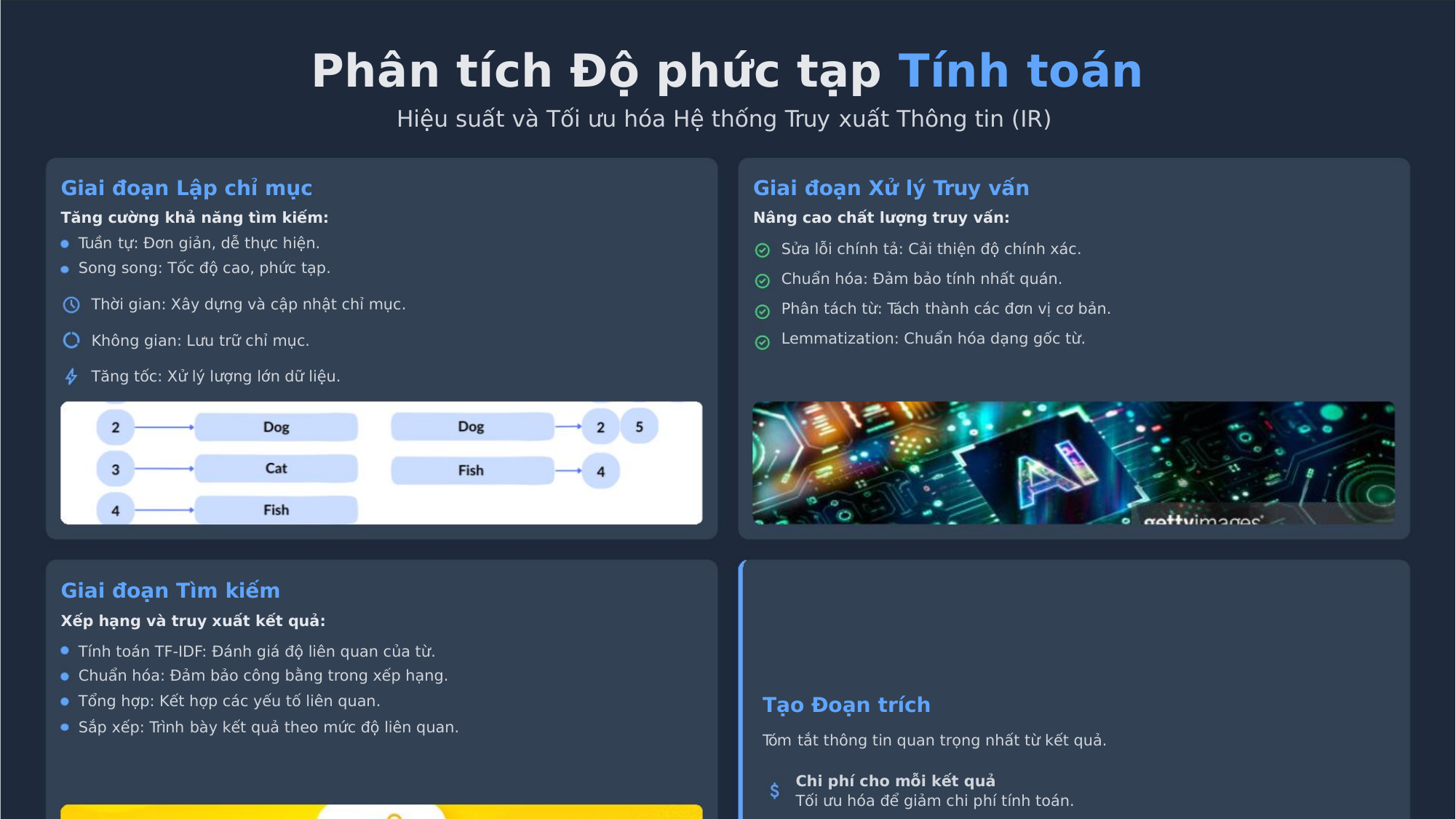

Phân tích Độ phức tạp Tính toán
Hiệu suất và Tối ưu hóa Hệ thống Truy xuất Thông tin (IR)
Giai đoạn Lập chỉ mục
Giai đoạn Xử lý Truy vấn
Tăng cường khả năng tìm kiếm:
Tuần tự: Đơn giản, dễ thực hiện.
Song song: Tốc độ cao, phức tạp.
Nâng cao chất lượng truy vấn:
Sửa lỗi chính tả: Cải thiện độ chính xác.
Chuẩn hóa: Đảm bảo tính nhất quán.
Phân tách từ: Tách thành các đơn vị cơ bản.
Lemmatization: Chuẩn hóa dạng gốc từ.
Thời gian: Xây dựng và cập nhật chỉ mục.
Không gian: Lưu trữ chỉ mục.
Tăng tốc: Xử lý lượng lớn dữ liệu.
Giai đoạn Tìm kiếm
Xếp hạng và truy xuất kết quả:
Tính toán TF-IDF: Đánh giá độ liên quan của từ.
Chuẩn hóa: Đảm bảo công bằng trong xếp hạng.
Tổng hợp: Kết hợp các yếu tố liên quan.
Tạo Đoạn trích
Sắp xếp: Trình bày kết quả theo mức độ liên quan.
Tóm tắt thông tin quan trọng nhất từ kết quả.
Chi phí cho mỗi kết quả
Tối ưu hóa để giảm chi phí tính toán.
Độ trễ Truy vấn từ Đầu đến Cuối
Thời gian phản hồi tổng thể từ khi nhận truy vấn.
Nút thắt:
Chiến lược:
Phân tán tải, bộ nhớ đệm, tối ưu hóa thuật toán.
Các giai đoạn gây chậm trễ (I/O, CPU, mạng).
•
•
"Phân tích hiệu quả của hệ thống về thời gian và
không gian là cốt lõi để đảm bảo trải nghiệm người
dùng tối ưu."